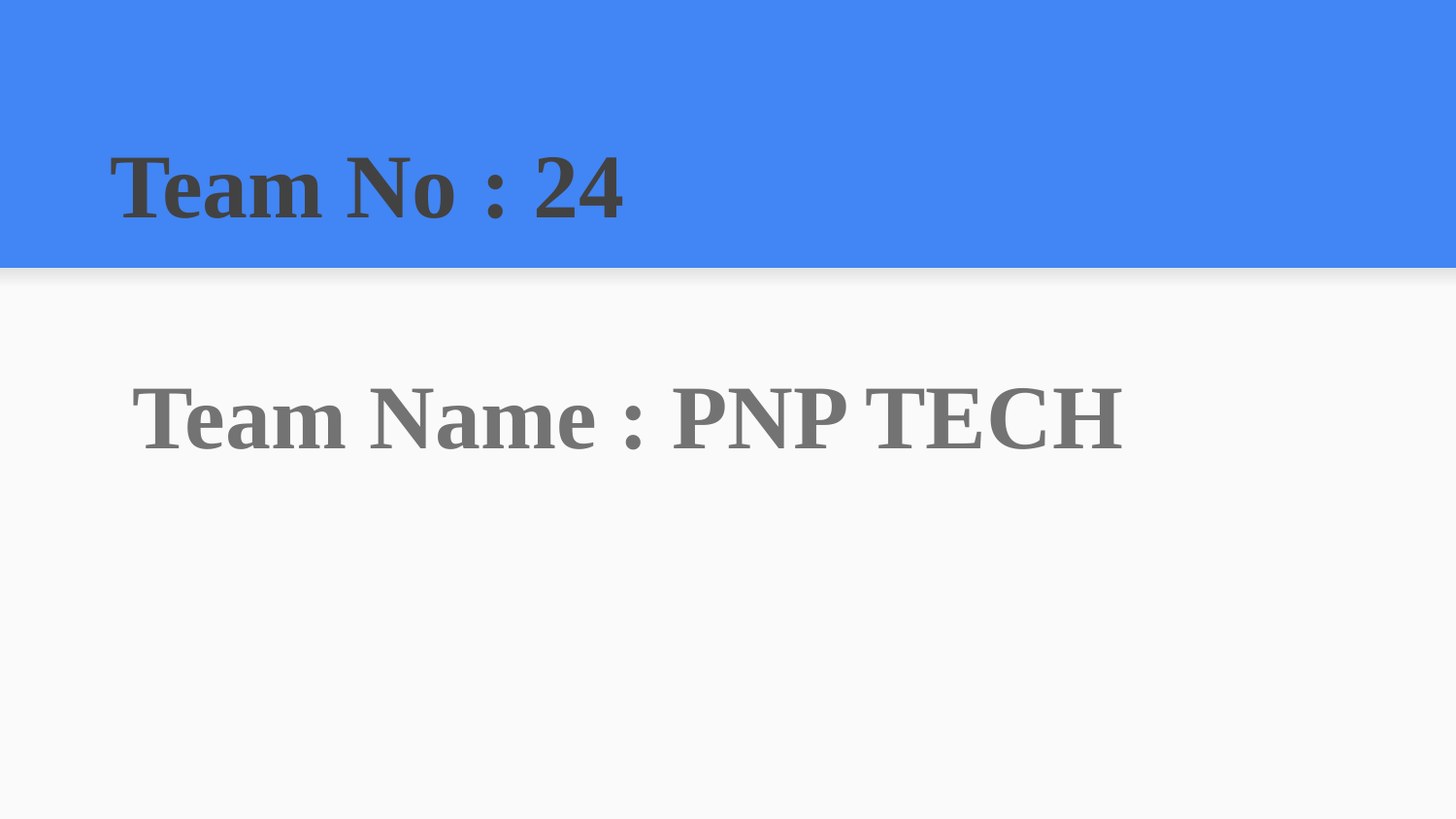

# Team No : 24
   Team Name : PNP TECH